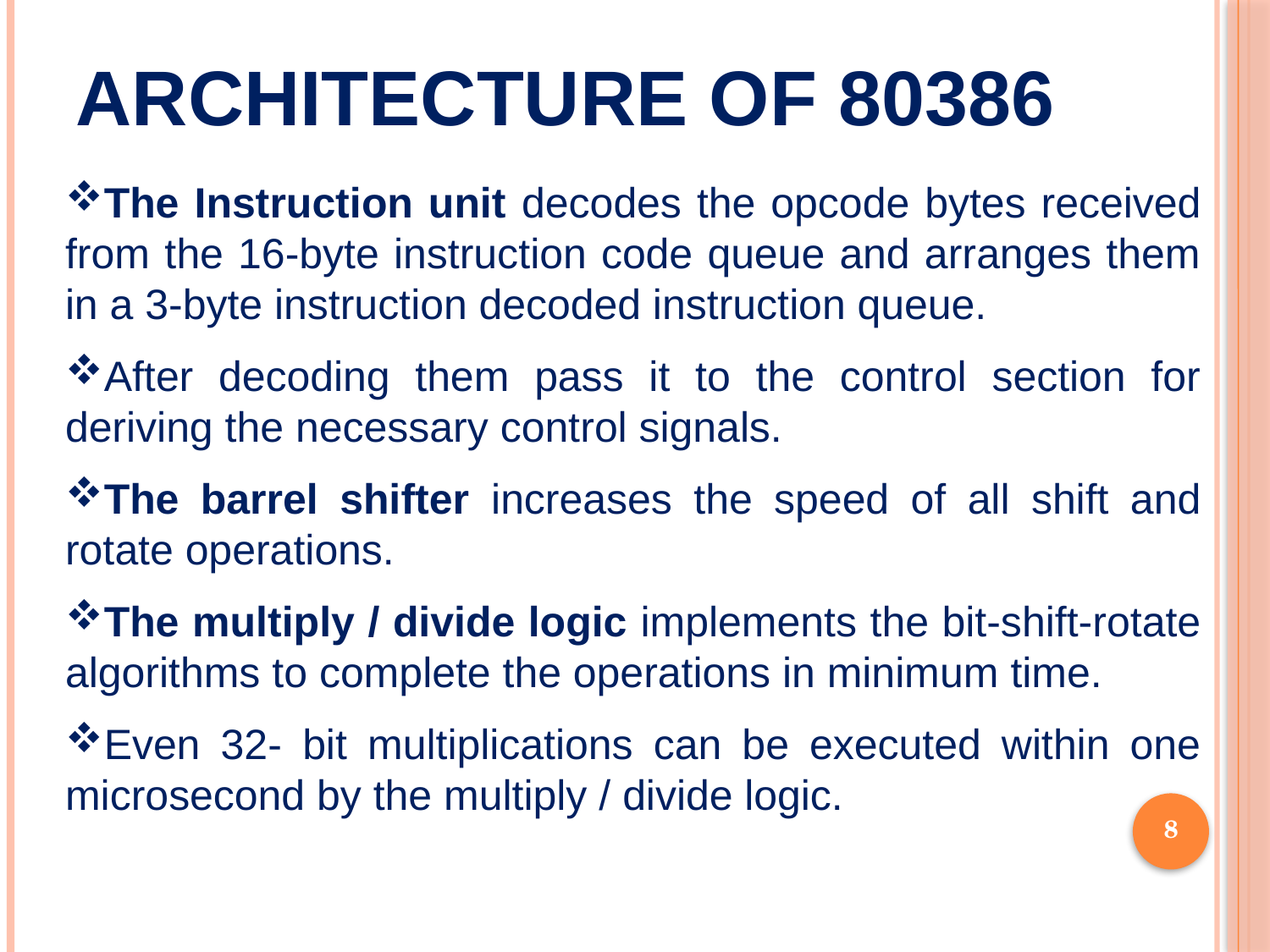

Architecture of 80386
The Instruction unit decodes the opcode bytes received from the 16-byte instruction code queue and arranges them in a 3-byte instruction decoded instruction queue.
After decoding them pass it to the control section for deriving the necessary control signals.
The barrel shifter increases the speed of all shift and rotate operations.
The multiply / divide logic implements the bit-shift-rotate algorithms to complete the operations in minimum time.
Even 32- bit multiplications can be executed within one microsecond by the multiply / divide logic.
8